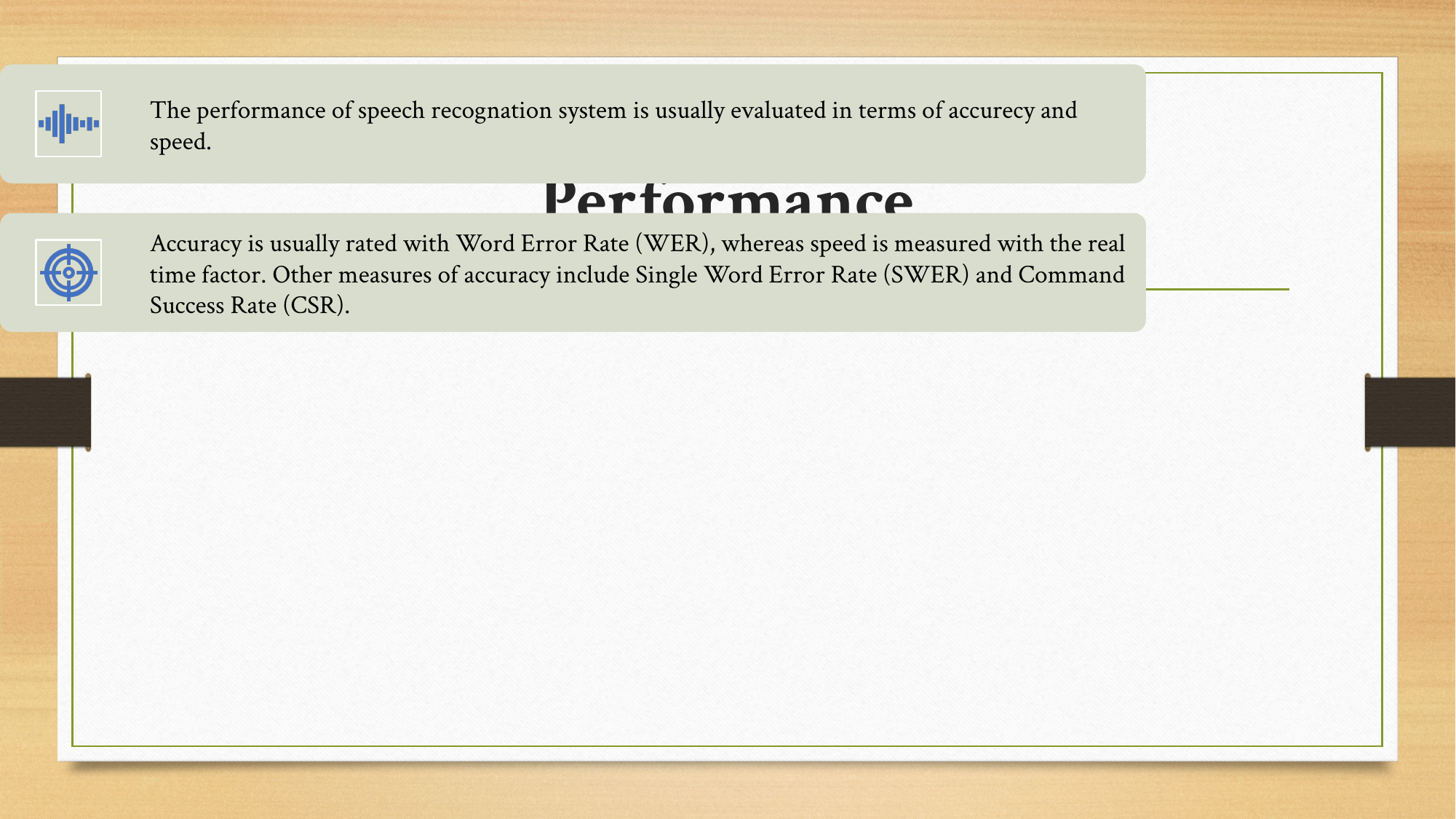

# Performance
The performance of speech recognation system is usually evaluated in terms of accurecy and speed.
Accuracy is usually rated with Word Error Rate (WER), whereas speed is measured with the real time factor. Other measures of accuracy include Single Word Error Rate (SWER) and Command Success Rate (CSR).